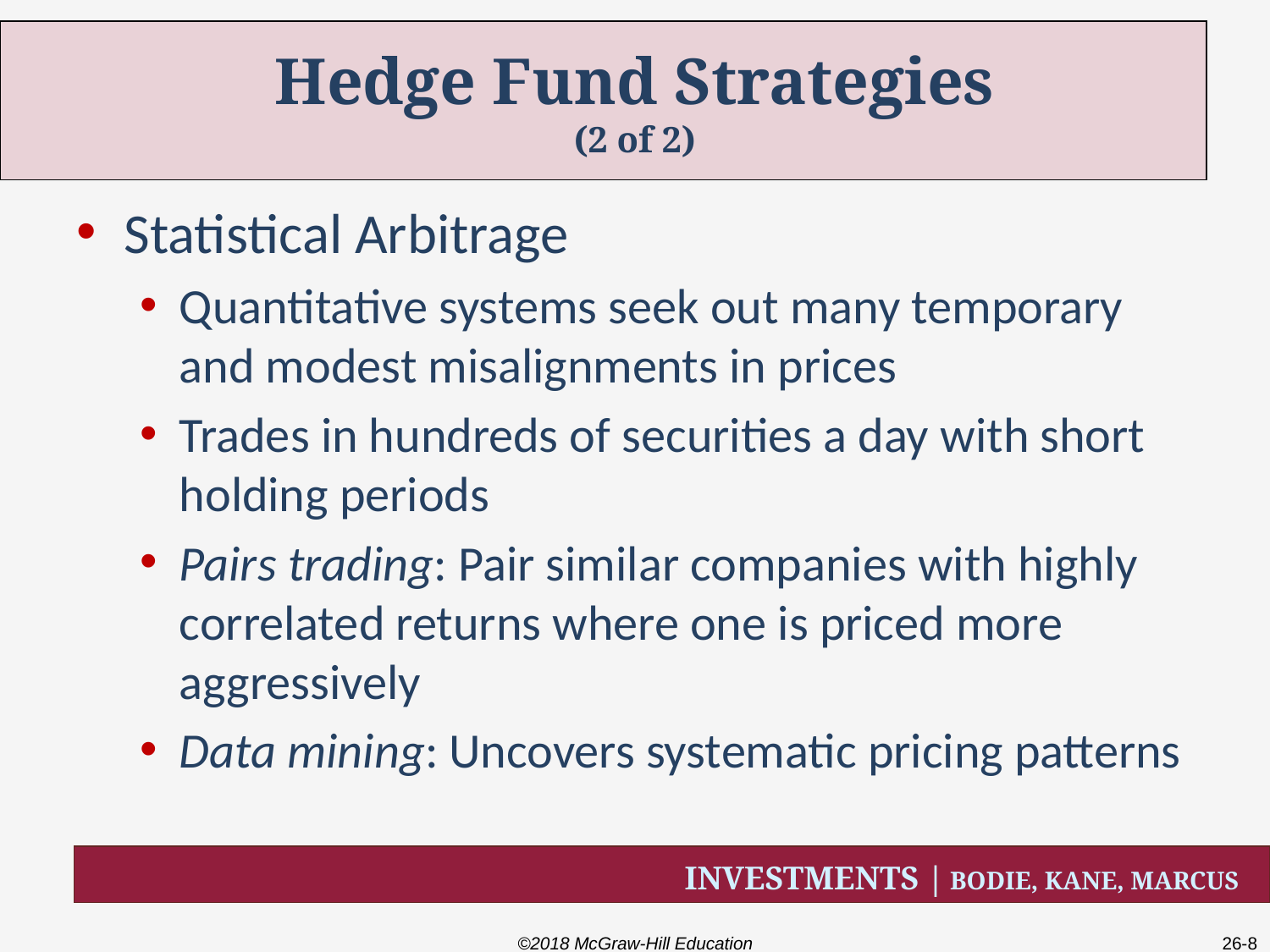

# Hedge Fund Strategies (2 of 2)
Statistical Arbitrage
Quantitative systems seek out many temporary and modest misalignments in prices
Trades in hundreds of securities a day with short holding periods
Pairs trading: Pair similar companies with highly correlated returns where one is priced more aggressively
Data mining: Uncovers systematic pricing patterns
©2018 McGraw-Hill Education
26-8